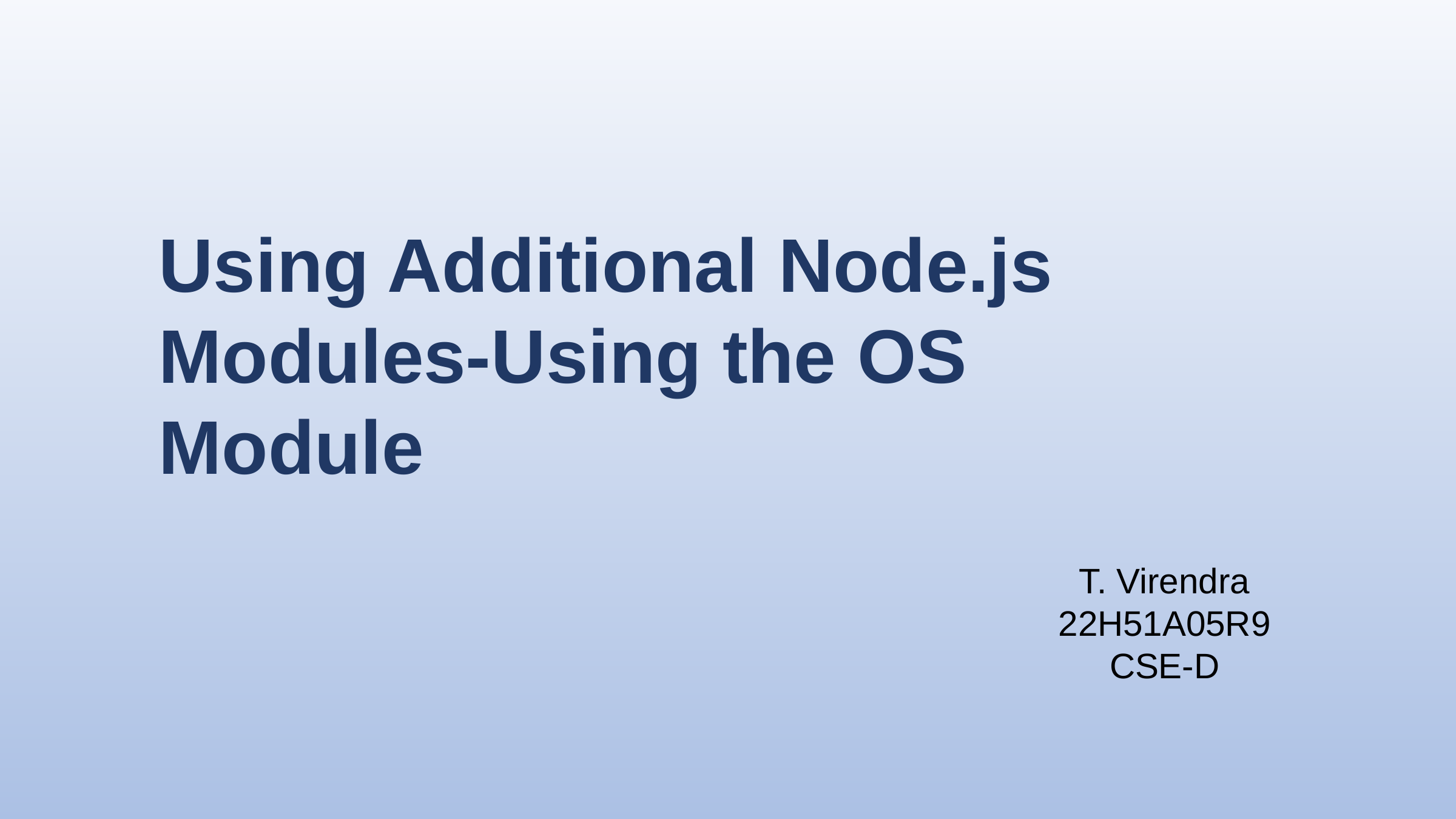

Using Additional Node.js Modules-Using the OS Module
T. Virendra
22H51A05R9
CSE-D